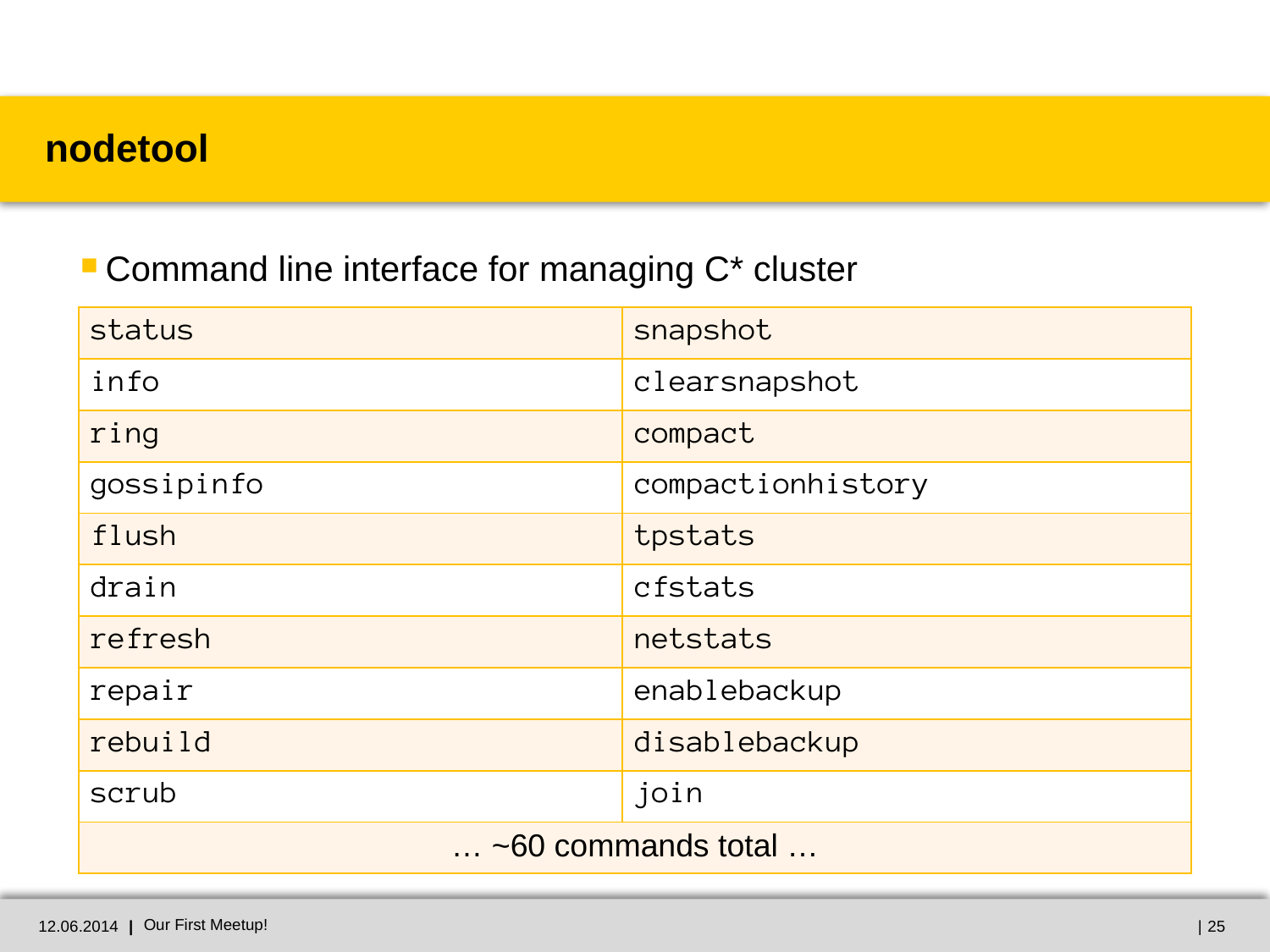

# nodetool
Command line interface for managing C* cluster
| status | snapshot |
| --- | --- |
| info | clearsnapshot |
| ring | compact |
| gossipinfo | compactionhistory |
| flush | tpstats |
| drain | cfstats |
| refresh | netstats |
| repair | enablebackup |
| rebuild | disablebackup |
| scrub | join |
| … ~60 commands total … |  |
12.06.2014